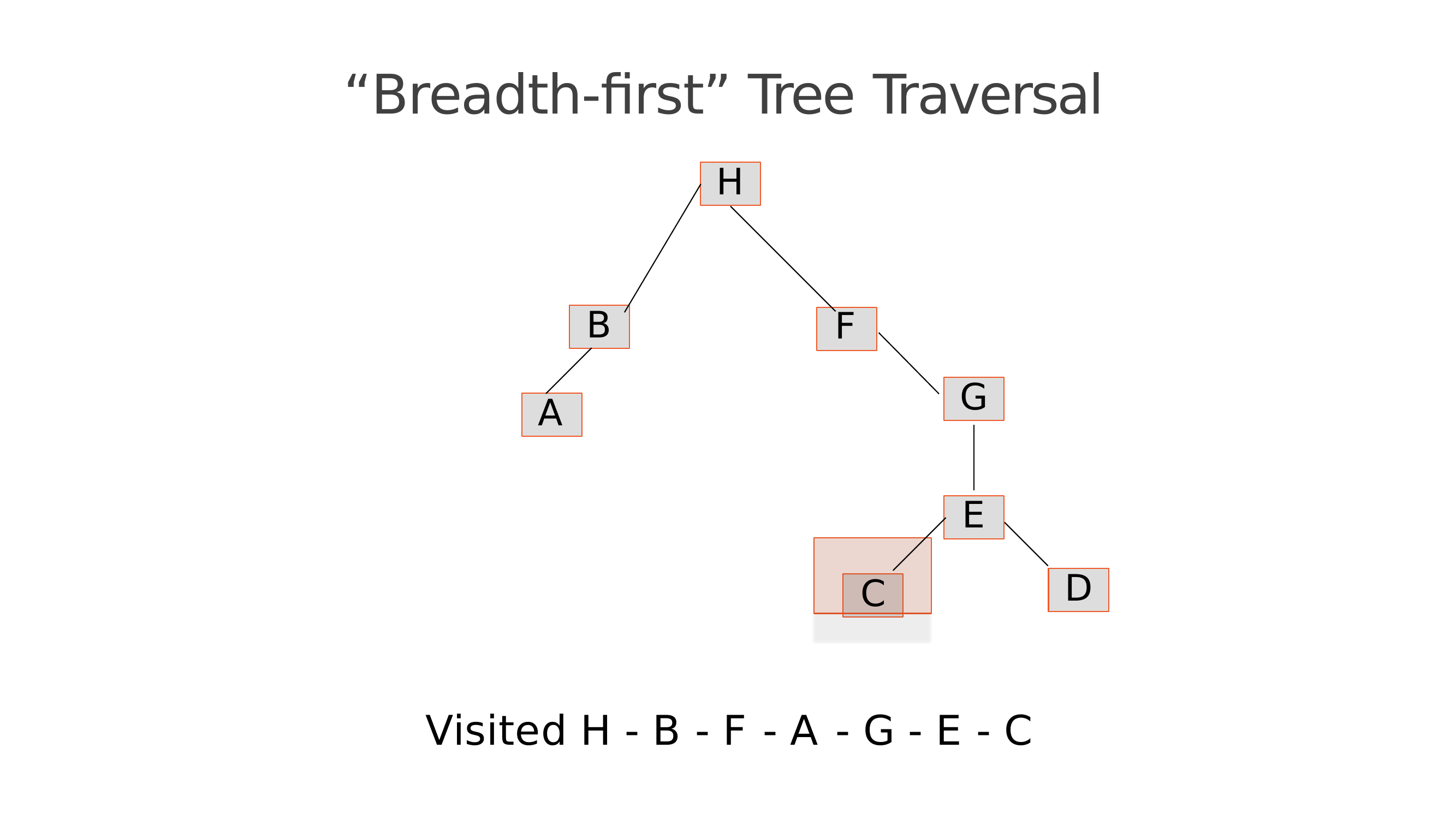

# “Breadth-first” Tree Traversal
H

B
F

G
A

E

C
D

Visited H - B - F - A - G - E - C